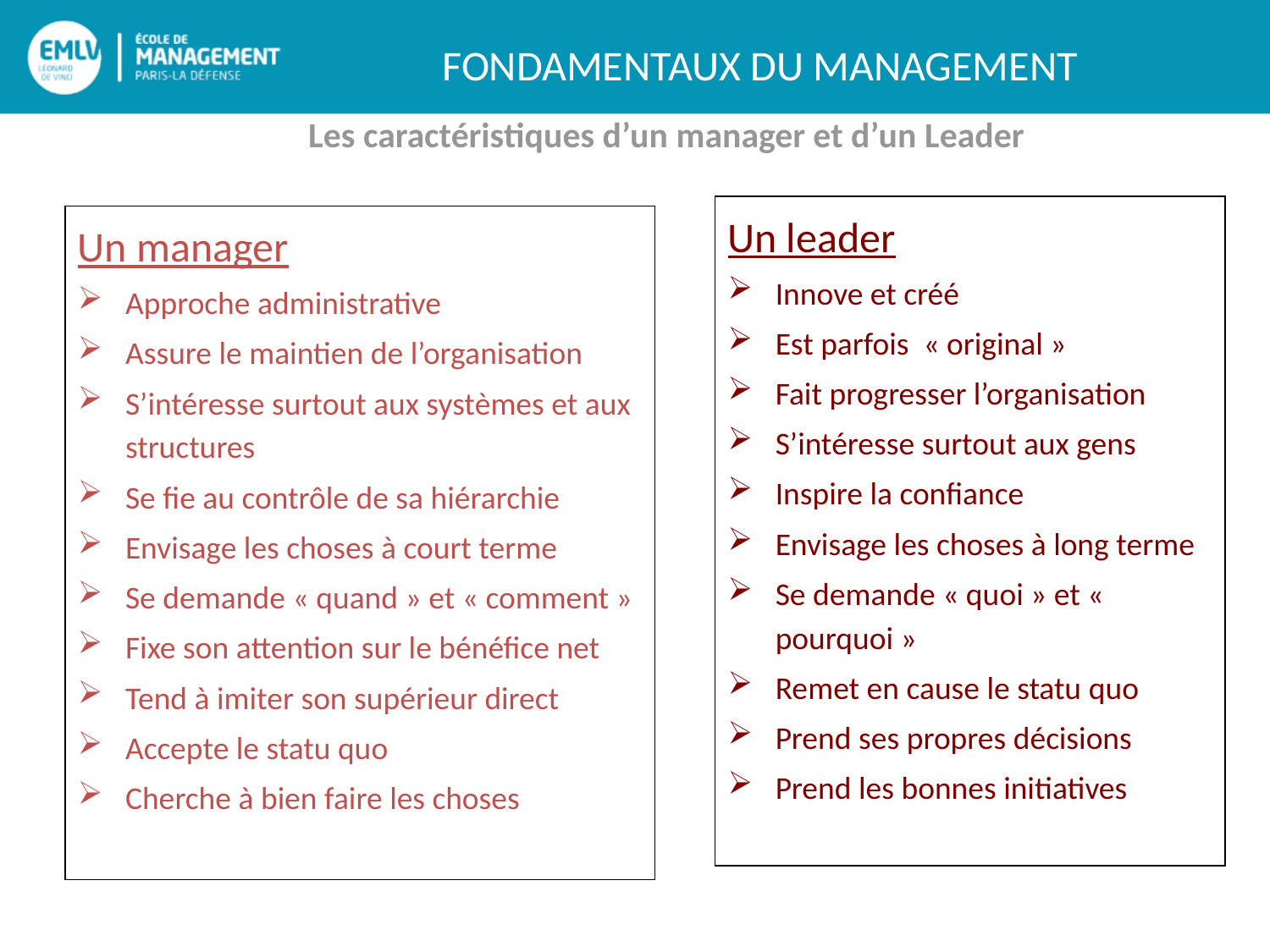

Les caractéristiques d’un manager et d’un Leader
Un leader
Innove et créé
Est parfois  « original »
Fait progresser l’organisation
S’intéresse surtout aux gens
Inspire la confiance
Envisage les choses à long terme
Se demande « quoi » et « pourquoi »
Remet en cause le statu quo
Prend ses propres décisions
Prend les bonnes initiatives

Un manager
Approche administrative
Assure le maintien de l’organisation
S’intéresse surtout aux systèmes et aux structures
Se fie au contrôle de sa hiérarchie
Envisage les choses à court terme
Se demande « quand » et « comment »
Fixe son attention sur le bénéfice net
Tend à imiter son supérieur direct
Accepte le statu quo
Cherche à bien faire les choses